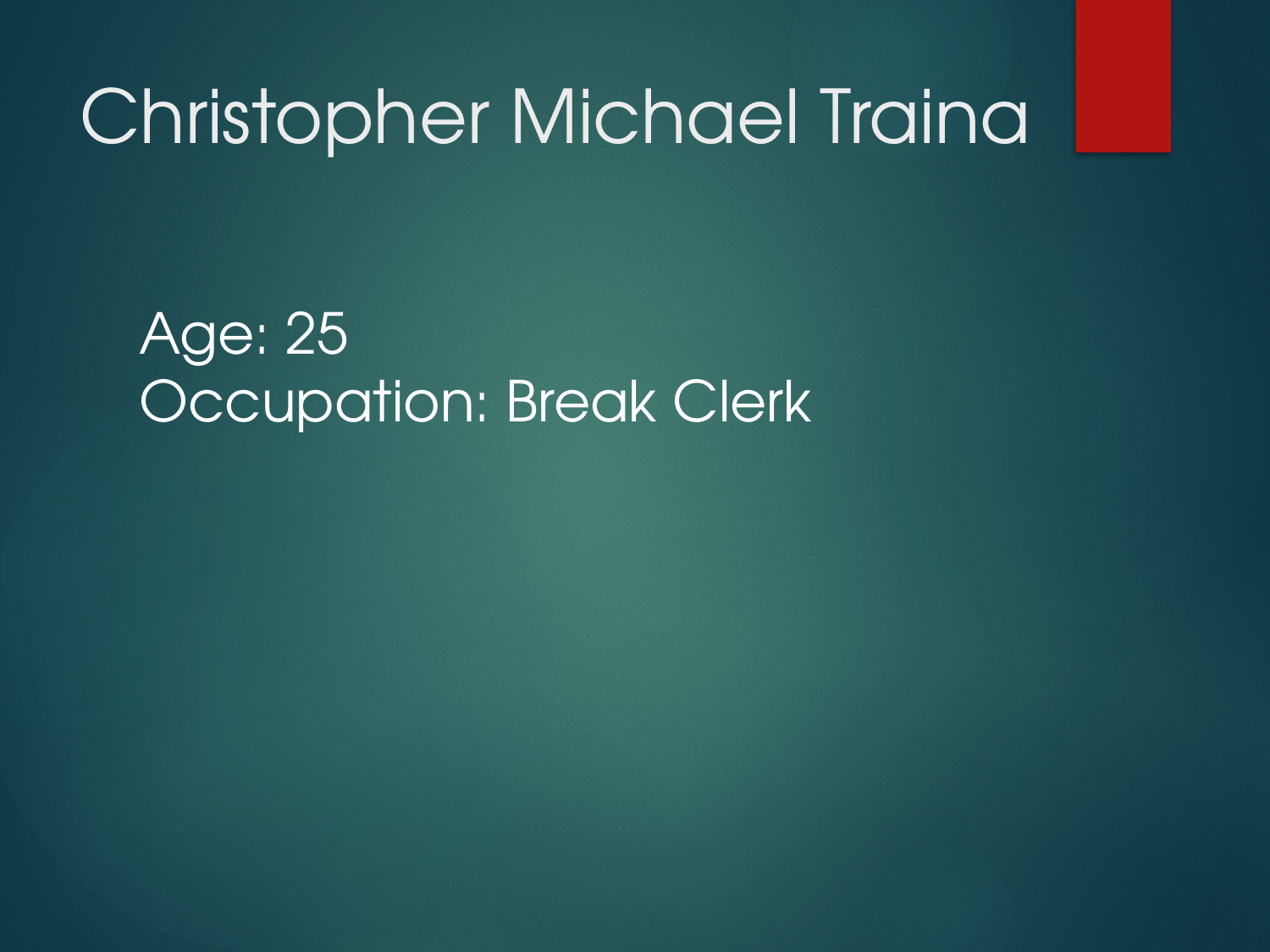

# Christopher Michael Traina

Age: 25
Occupation: Break Clerk